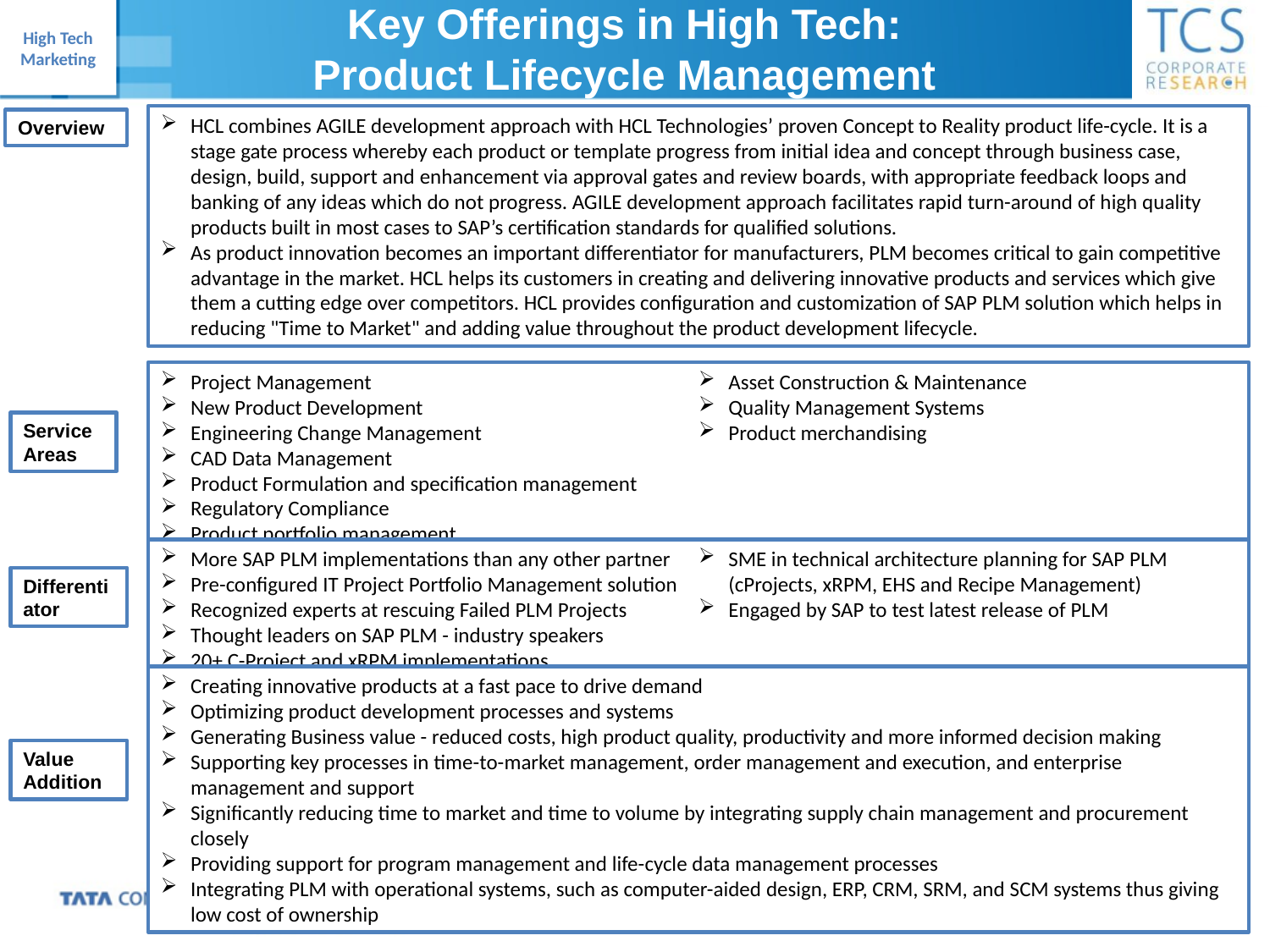

Key Offerings in High Tech:
Product Lifecycle Management
HCL combines AGILE development approach with HCL Technologies’ proven Concept to Reality product life-cycle. It is a stage gate process whereby each product or template progress from initial idea and concept through business case, design, build, support and enhancement via approval gates and review boards, with appropriate feedback loops and banking of any ideas which do not progress. AGILE development approach facilitates rapid turn-around of high quality products built in most cases to SAP’s certification standards for qualified solutions.
As product innovation becomes an important differentiator for manufacturers, PLM becomes critical to gain competitive advantage in the market. HCL helps its customers in creating and delivering innovative products and services which give them a cutting edge over competitors. HCL provides configuration and customization of SAP PLM solution which helps in reducing "Time to Market" and adding value throughout the product development lifecycle.
Overview
Project Management
New Product Development
Engineering Change Management
CAD Data Management
Product Formulation and specification management
Regulatory Compliance
Product portfolio management
Asset Construction & Maintenance
Quality Management Systems
Product merchandising

Service Areas
More SAP PLM implementations than any other partner
Pre-configured IT Project Portfolio Management solution
Recognized experts at rescuing Failed PLM Projects
Thought leaders on SAP PLM - industry speakers
20+ C-Project and xRPM implementations
SME in technical architecture planning for SAP PLM (cProjects, xRPM, EHS and Recipe Management)
Engaged by SAP to test latest release of PLM
Differentiator
Creating innovative products at a fast pace to drive demand
Optimizing product development processes and systems
Generating Business value - reduced costs, high product quality, productivity and more informed decision making
Supporting key processes in time-to-market management, order management and execution, and enterprise management and support
Significantly reducing time to market and time to volume by integrating supply chain management and procurement closely
Providing support for program management and life-cycle data management processes
Integrating PLM with operational systems, such as computer-aided design, ERP, CRM, SRM, and SCM systems thus giving low cost of ownership
Value Addition